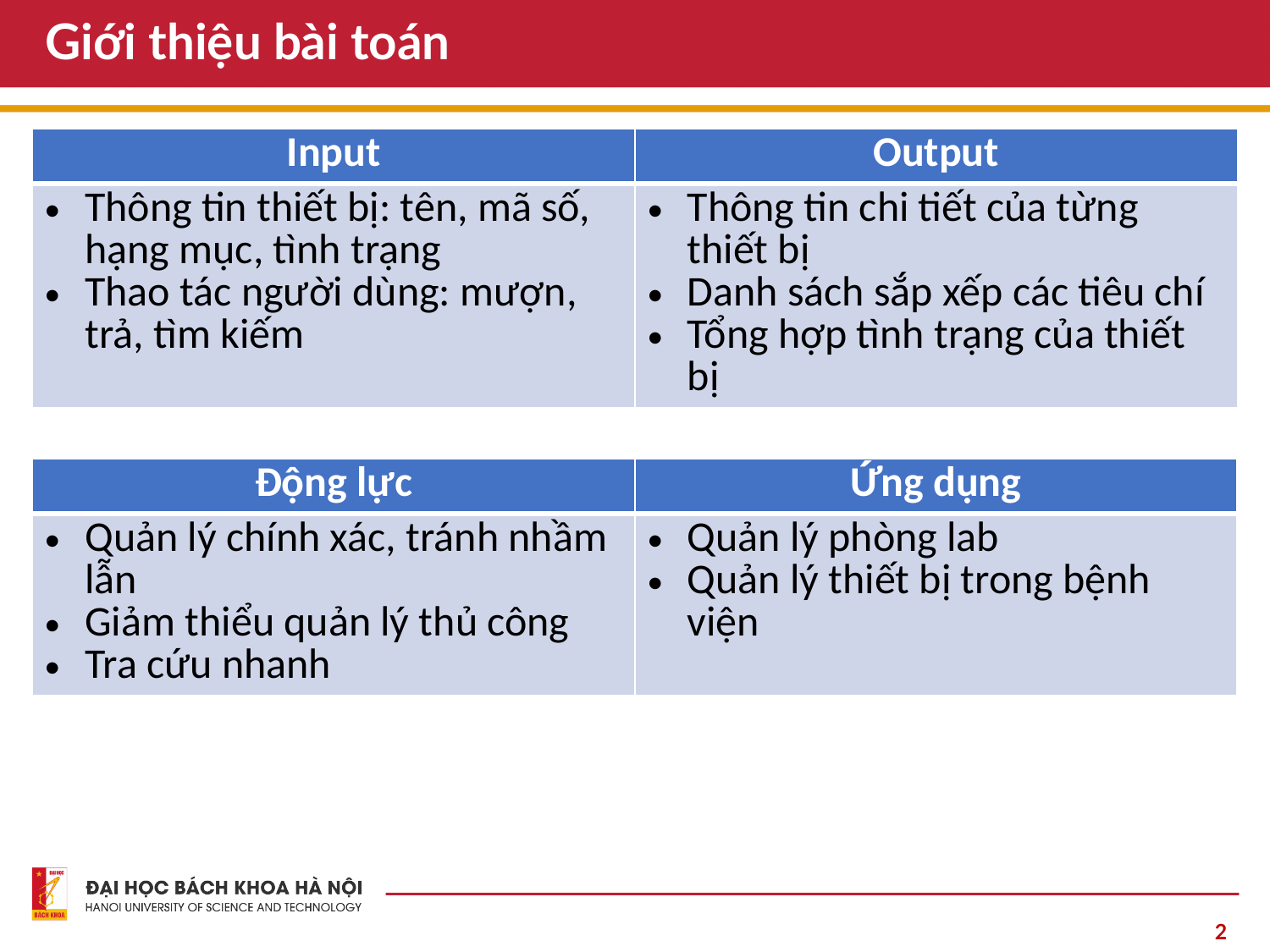

# Giới thiệu bài toán
| Input | Output |
| --- | --- |
| Thông tin thiết bị: tên, mã số, hạng mục, tình trạng Thao tác người dùng: mượn, trả, tìm kiếm | Thông tin chi tiết của từng thiết bị Danh sách sắp xếp các tiêu chí Tổng hợp tình trạng của thiết bị |
| Động lực | Ứng dụng |
| --- | --- |
| Quản lý chính xác, tránh nhầm lẫn Giảm thiểu quản lý thủ công Tra cứu nhanh | Quản lý phòng lab Quản lý thiết bị trong bệnh viện |
2